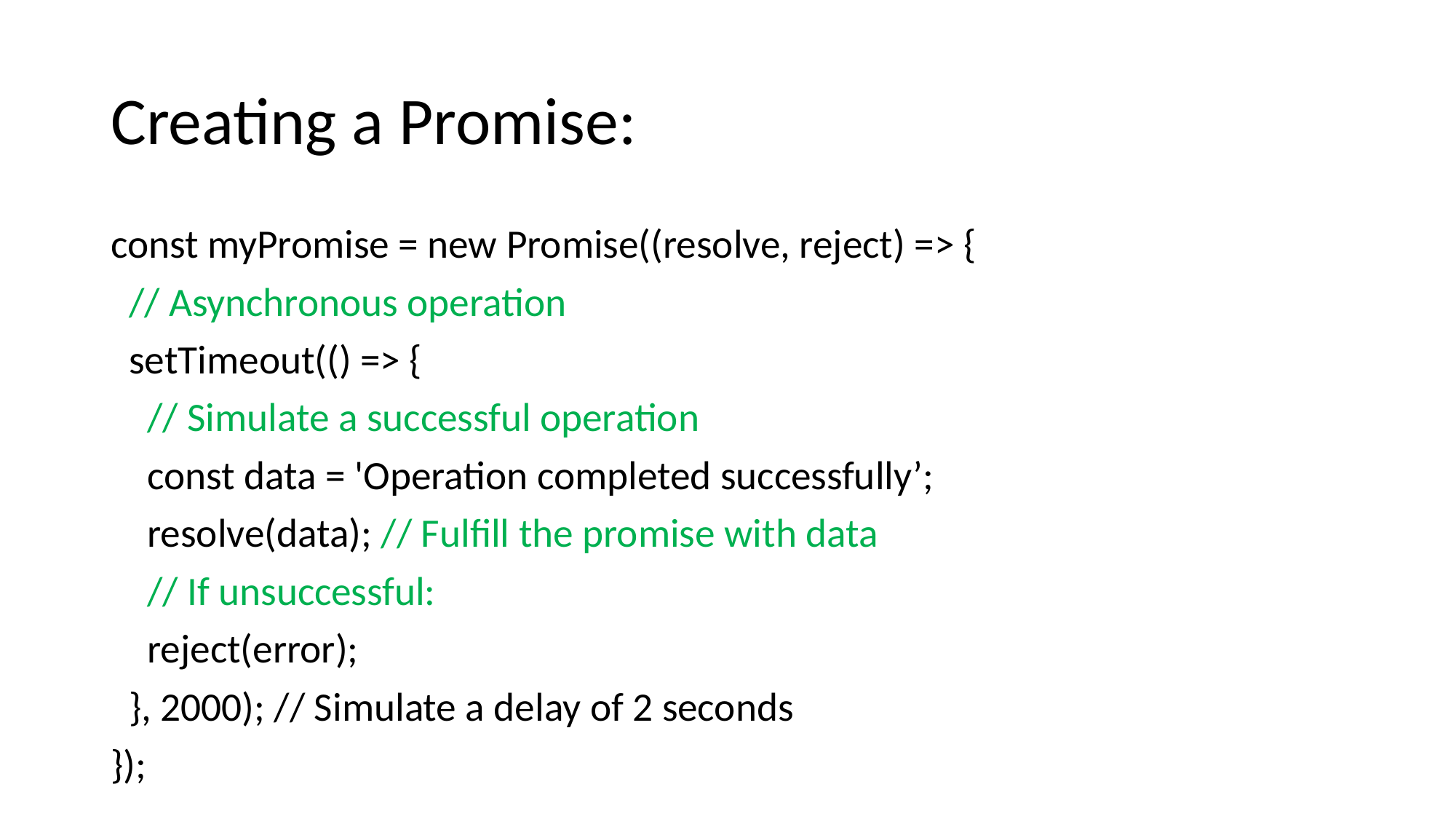

# Creating a Promise:
const myPromise = new Promise((resolve, reject) => {
  // Asynchronous operation
  setTimeout(() => {
    // Simulate a successful operation
    const data = 'Operation completed successfully’;
    resolve(data); // Fulfill the promise with data
    // If unsuccessful:
    reject(error);
  }, 2000); // Simulate a delay of 2 seconds
});